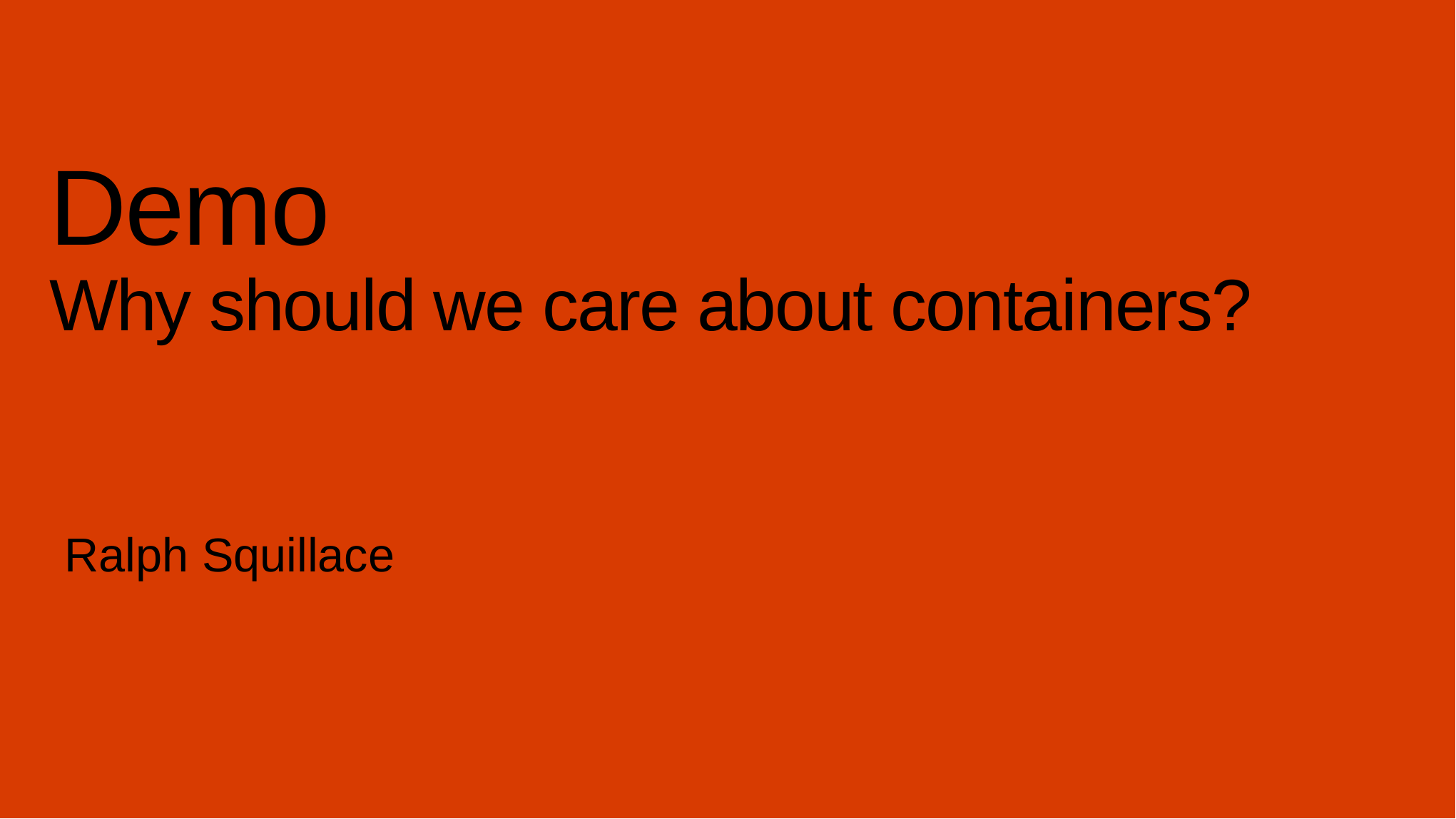

# Demo Why should we care about containers?
Ralph Squillace